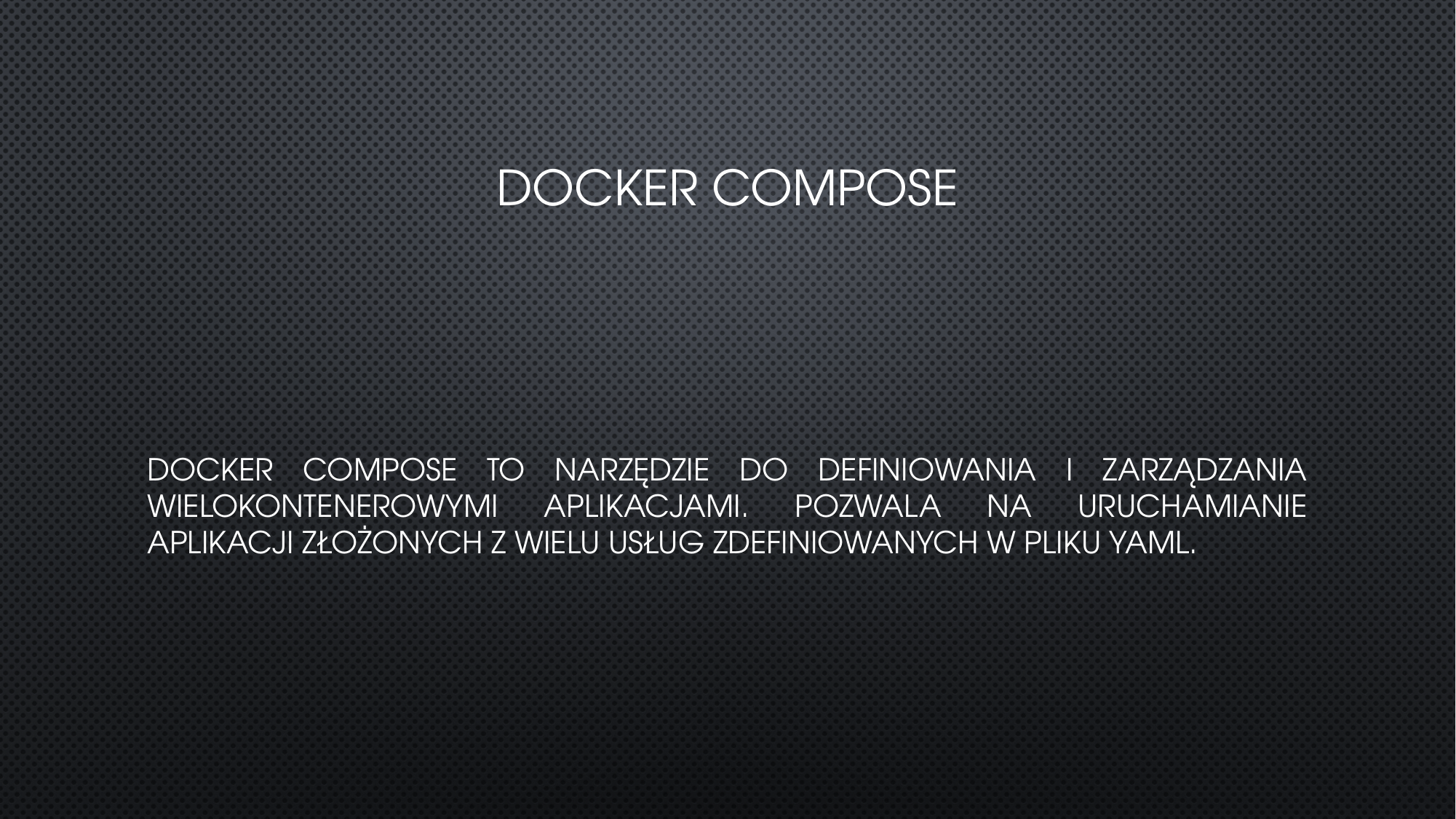

# Docker compose
Docker Compose to narzędzie do definiowania i zarządzania wielokontenerowymi aplikacjami. Pozwala na uruchamianie aplikacji złożonych z wielu usług zdefiniowanych w pliku YAML.